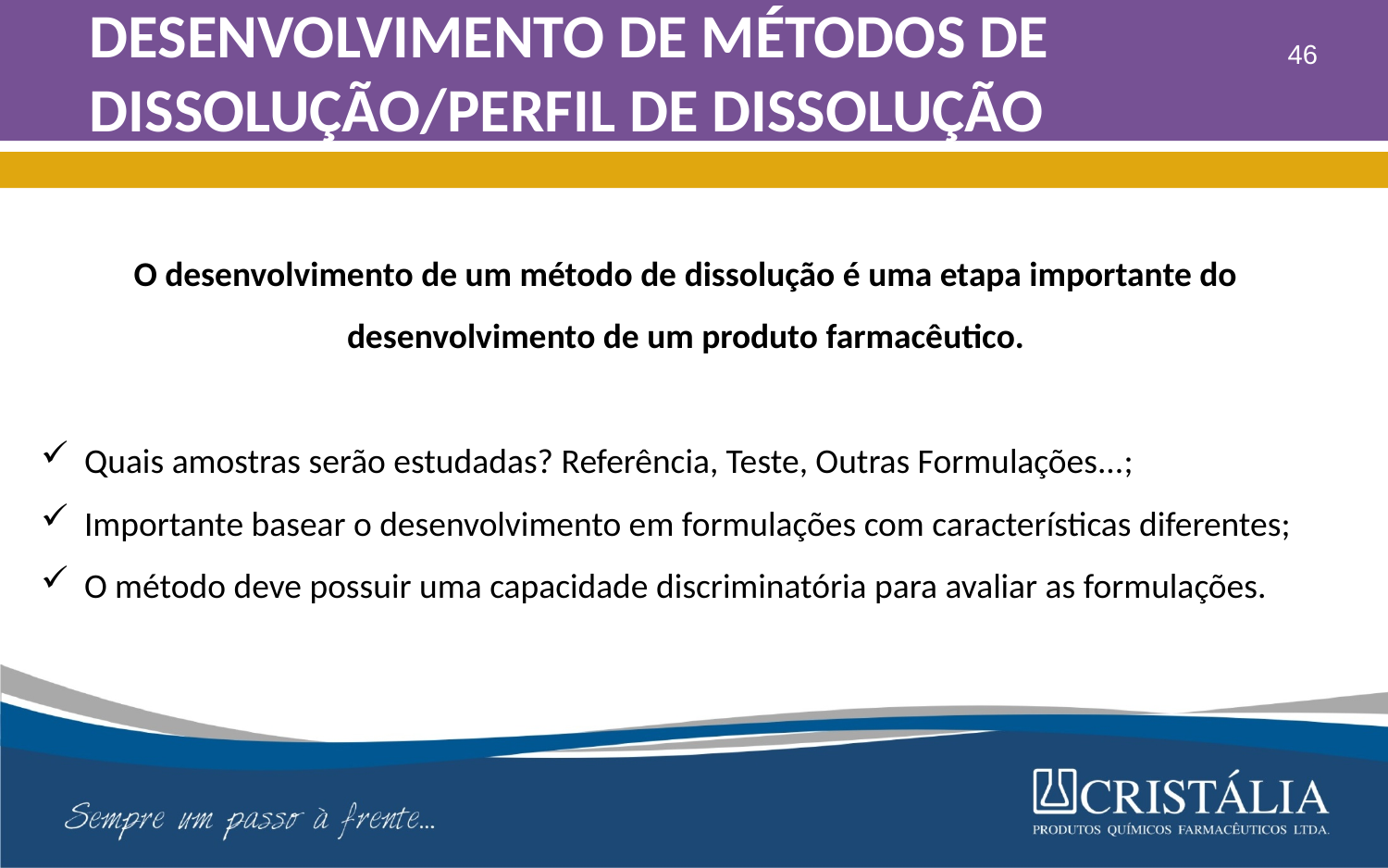

# DESENVOLVIMENTO DE MÉTODOS DE DISSOLUÇÃO/PERFIL DE DISSOLUÇÃO
46

O desenvolvimento de um método de dissolução é uma etapa importante do desenvolvimento de um produto farmacêutico.

Quais amostras serão estudadas? Referência, Teste, Outras Formulações...;
Importante basear o desenvolvimento em formulações com características diferentes;
O método deve possuir uma capacidade discriminatória para avaliar as formulações.